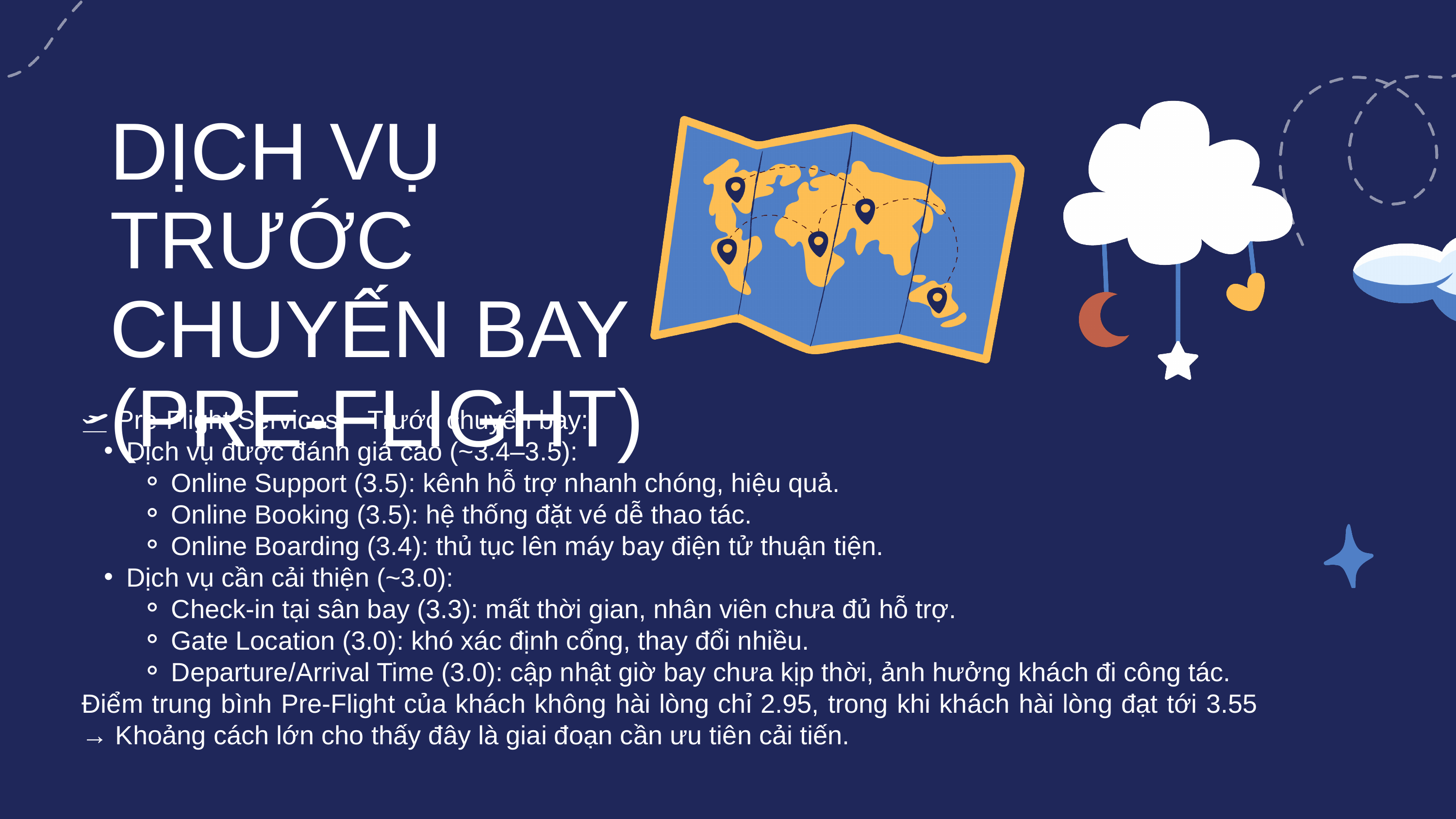

DỊCH VỤ TRƯỚC CHUYẾN BAY (PRE-FLIGHT)

🛫 Pre-Flight Services – Trước chuyến bay:
Dịch vụ được đánh giá cao (~3.4–3.5):
Online Support (3.5): kênh hỗ trợ nhanh chóng, hiệu quả.
Online Booking (3.5): hệ thống đặt vé dễ thao tác.
Online Boarding (3.4): thủ tục lên máy bay điện tử thuận tiện.
Dịch vụ cần cải thiện (~3.0):
Check-in tại sân bay (3.3): mất thời gian, nhân viên chưa đủ hỗ trợ.
Gate Location (3.0): khó xác định cổng, thay đổi nhiều.
Departure/Arrival Time (3.0): cập nhật giờ bay chưa kịp thời, ảnh hưởng khách đi công tác.
Điểm trung bình Pre-Flight của khách không hài lòng chỉ 2.95, trong khi khách hài lòng đạt tới 3.55 → Khoảng cách lớn cho thấy đây là giai đoạn cần ưu tiên cải tiến.